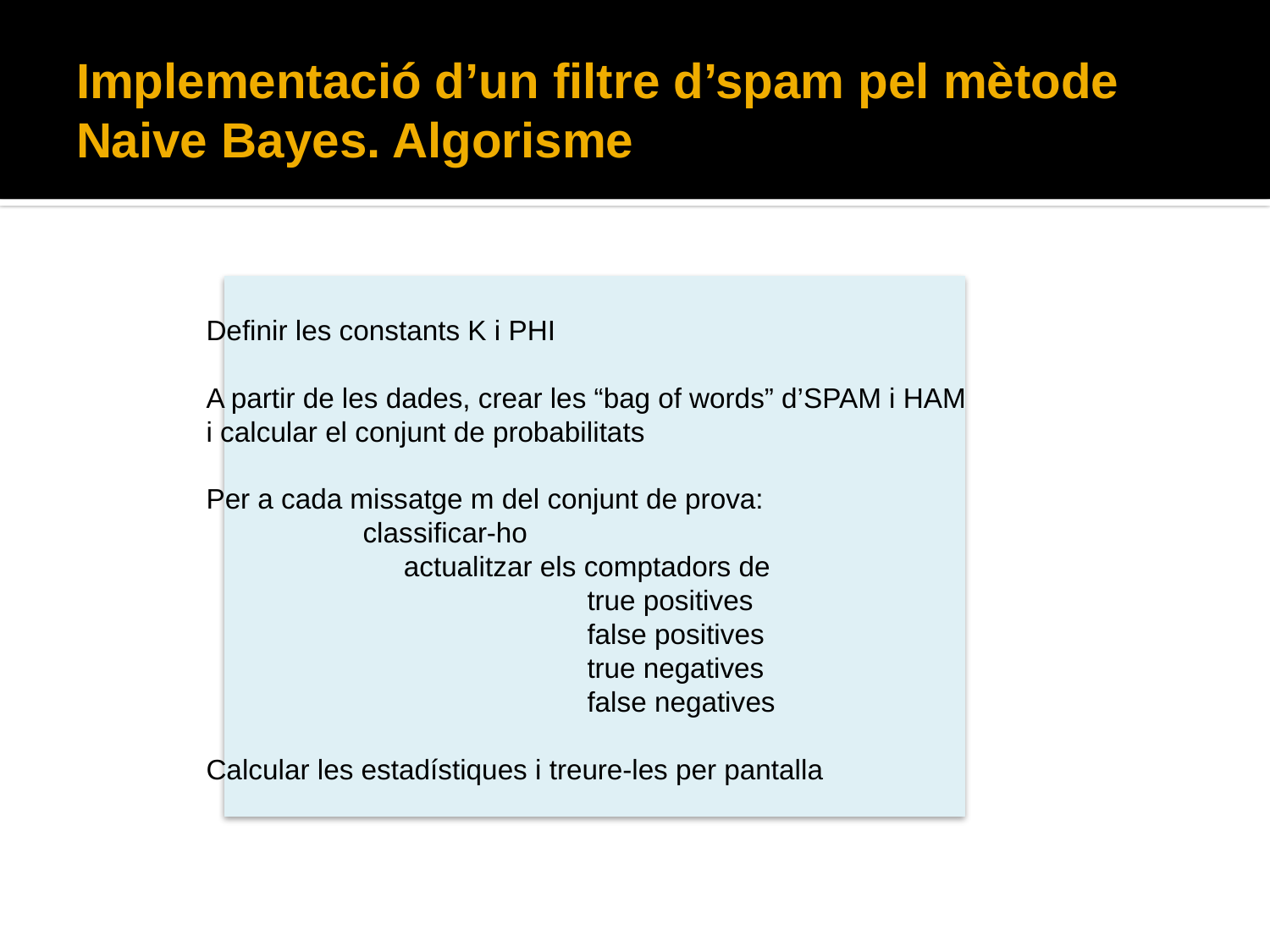

# Implementació d’un filtre d’spam pel mètode Naive Bayes. Algorisme

Definir les constants K i PHI

A partir de les dades, crear les “bag of words” d’SPAM i HAM
i calcular el conjunt de probabilitats

Per a cada missatge m del conjunt de prova:
                    classificar-ho
	         actualitzar els comptadors de
   			true positives
			false positives
			true negatives
			false negatives

Calcular les estadístiques i treure-les per pantalla